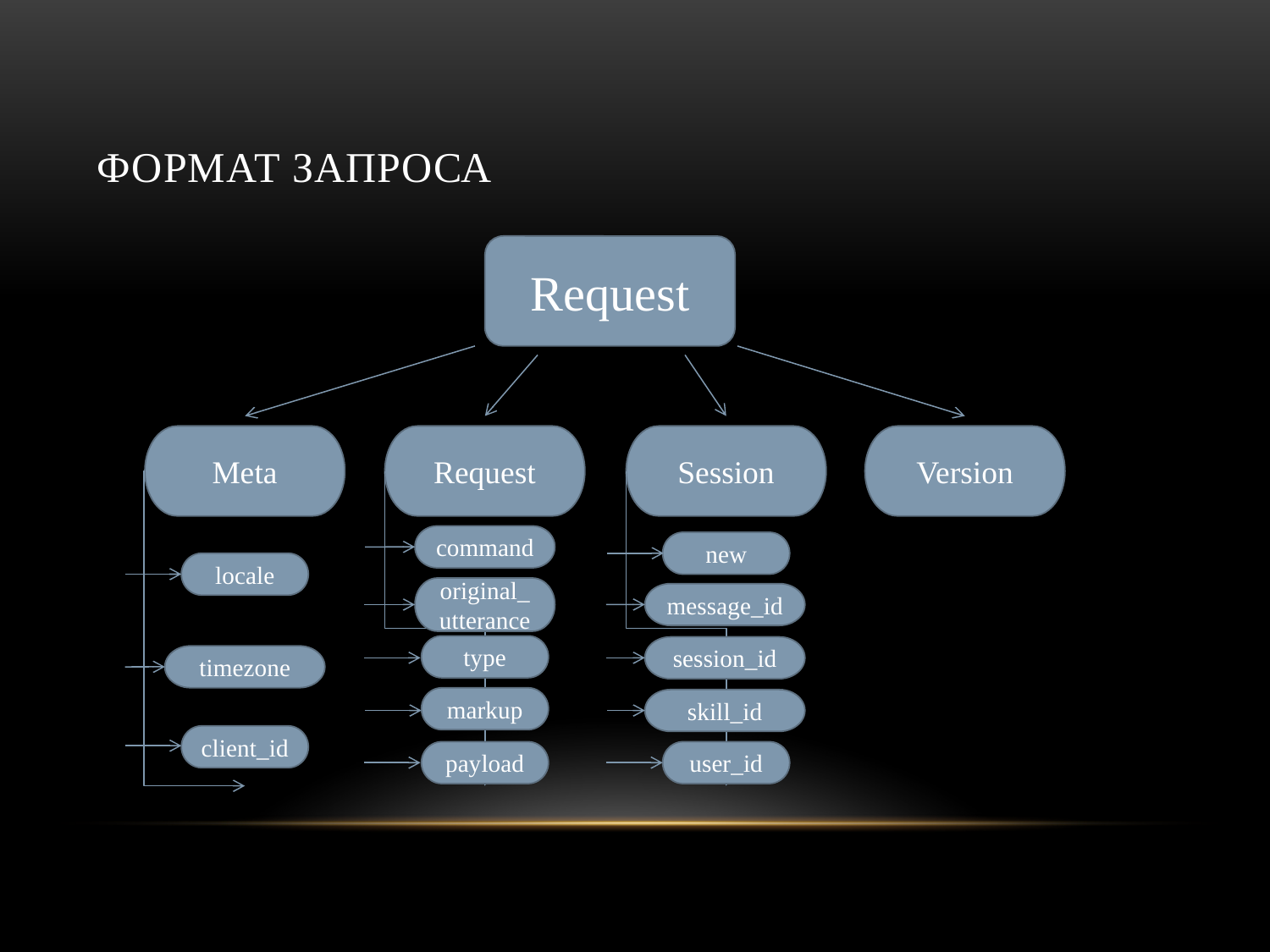

# Формат запроса
Request
Meta
Request
Session
Version
command
new
locale
original_utterance
message_id
type
session_id
timezone
markup
skill_id
client_id
payload
user_id